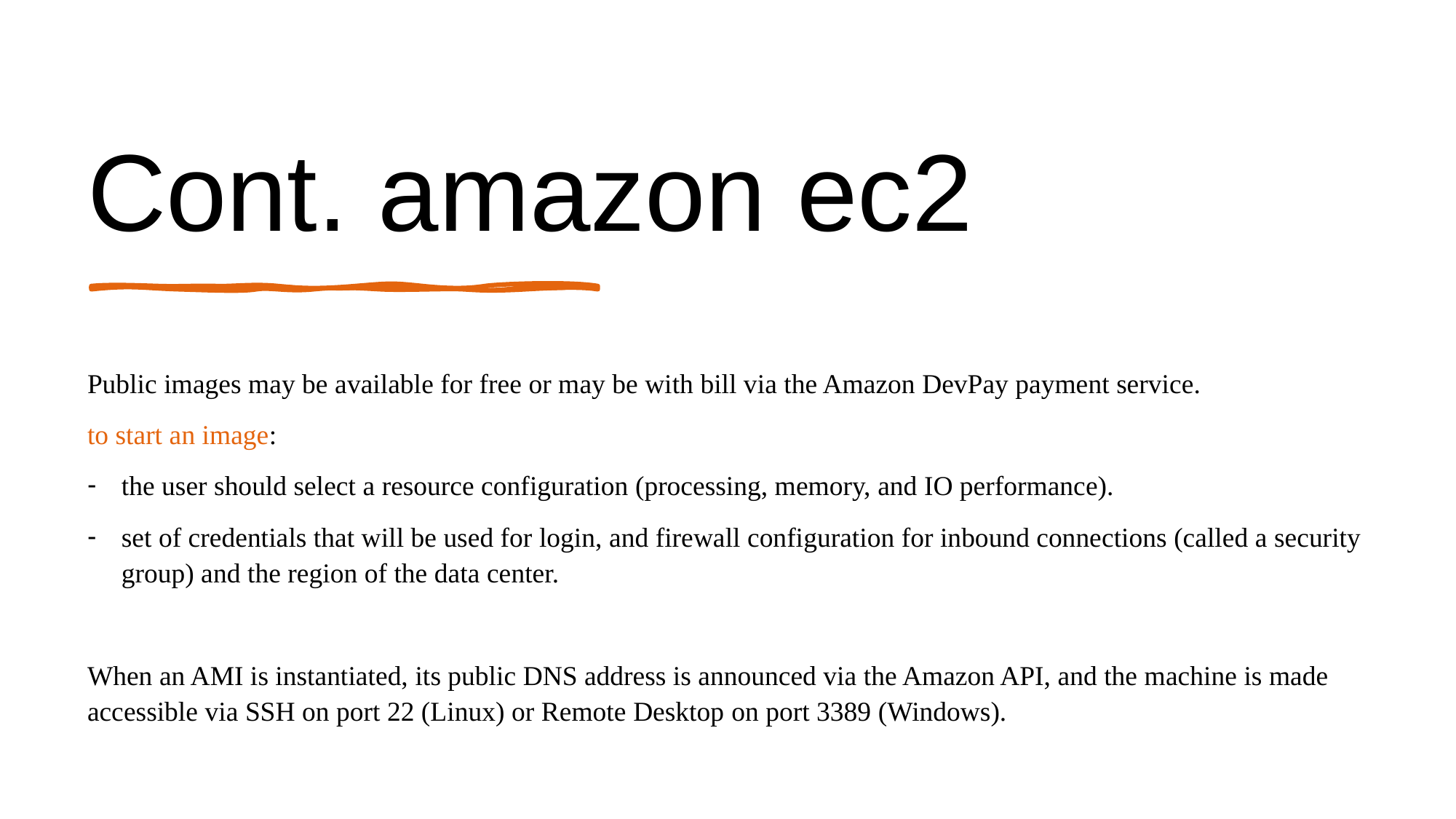

# Cont. amazon ec2

Public images may be available for free or may be with bill via the Amazon DevPay payment service.
to start an image:
the user should select a resource configuration (processing, memory, and IO performance).
set of credentials that will be used for login, and firewall configuration for inbound connections (called a security group) and the region of the data center.

When an AMI is instantiated, its public DNS address is announced via the Amazon API, and the machine is made accessible via SSH on port 22 (Linux) or Remote Desktop on port 3389 (Windows).